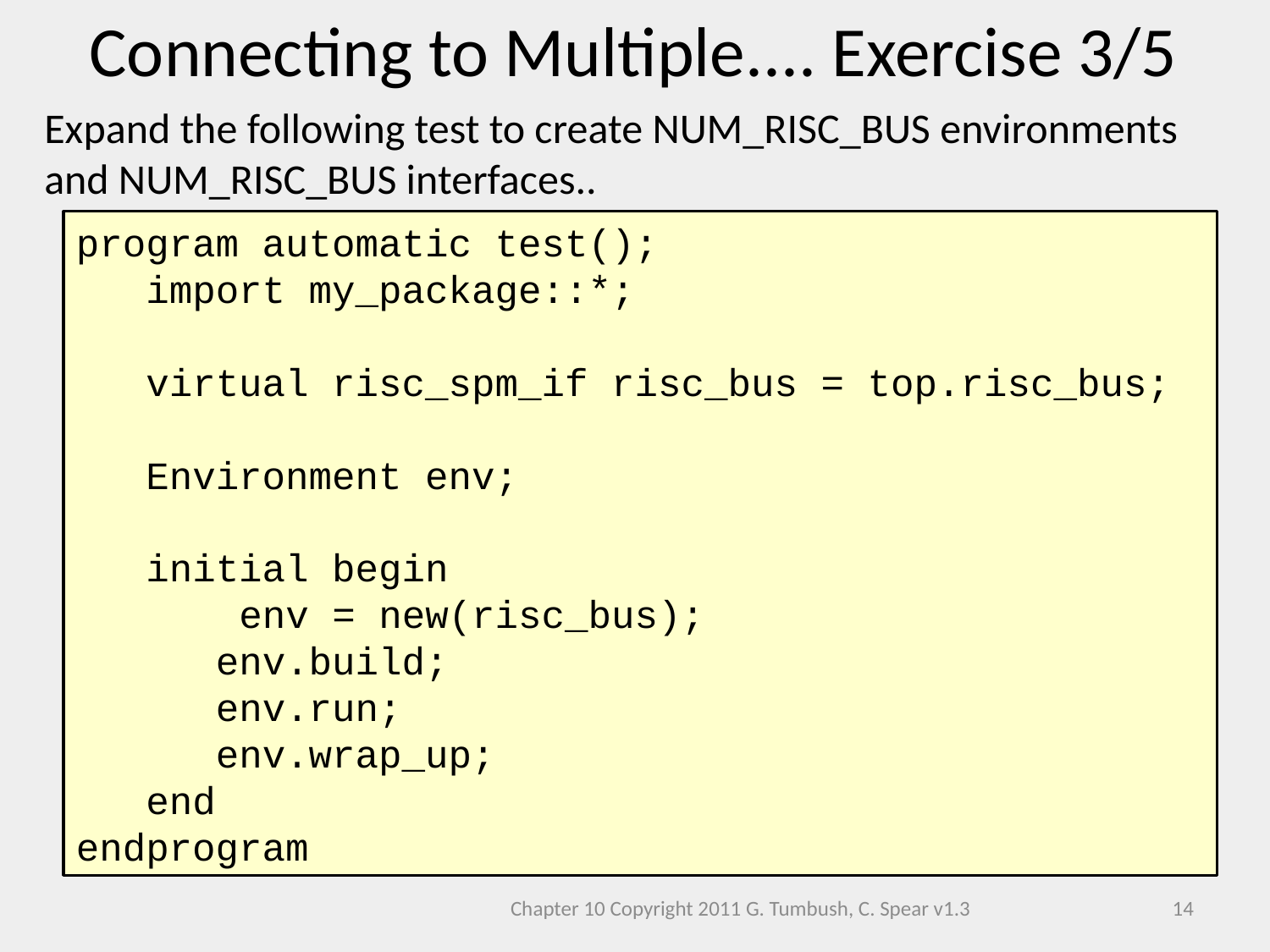

Connecting to Multiple.... Exercise 3/5
Expand the following test to create NUM_RISC_BUS environments and NUM_RISC_BUS interfaces..
program automatic test();
   import my_package::*;

   virtual risc_spm_if risc_bus = top.risc_bus;

   Environment env;

   initial begin
       env = new(risc_bus);
      env.build;
      env.run;
      env.wrap_up;
   end
endprogram
Chapter 10 Copyright 2011 G. Tumbush, C. Spear v1.3
14